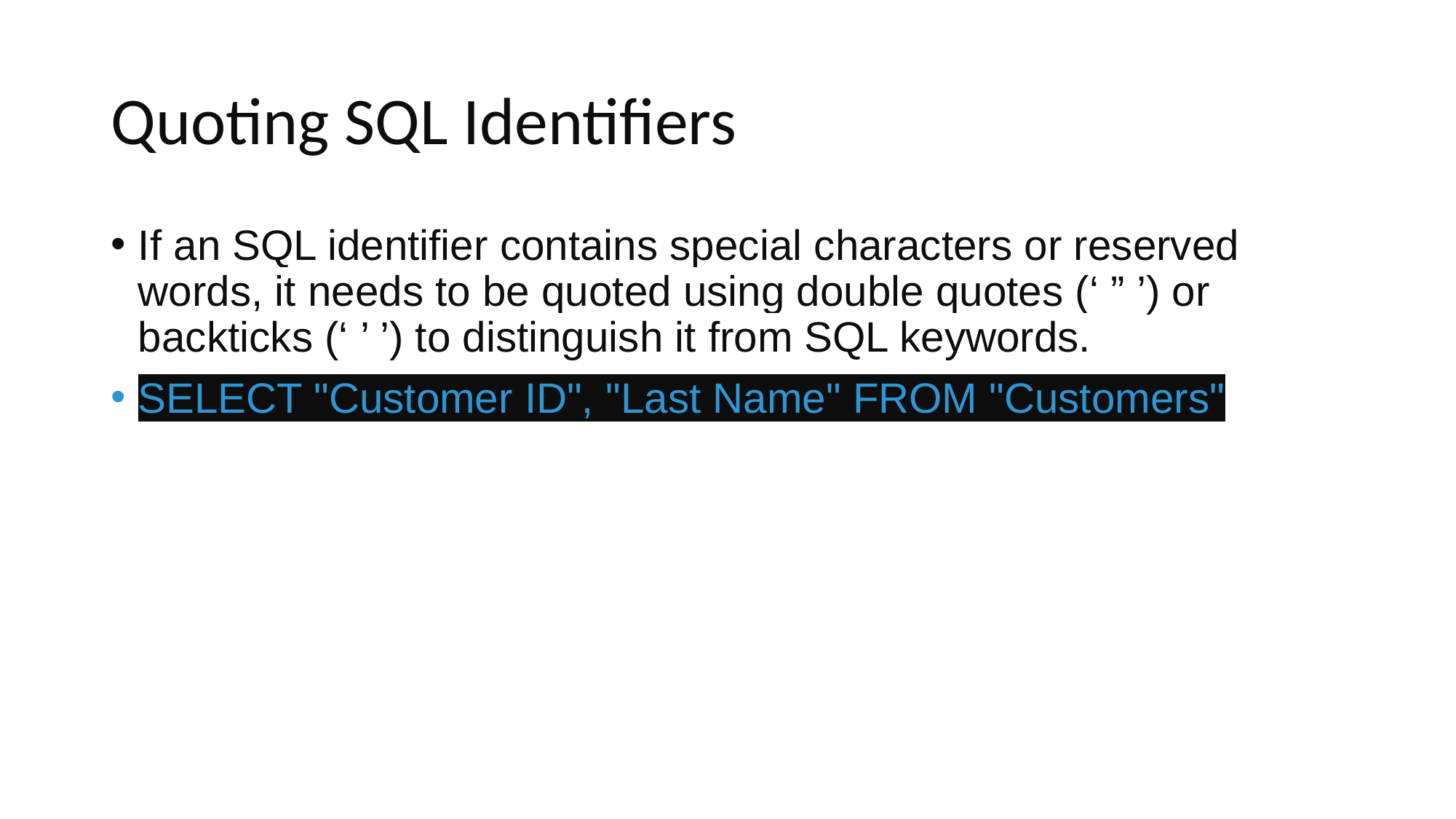

# Quoting SQL Identifiers
If an SQL identifier contains special characters or reserved words, it needs to be quoted using double quotes (‘ ” ’) or backticks (‘ ’ ’) to distinguish it from SQL keywords.
SELECT "Customer ID", "Last Name" FROM "Customers"